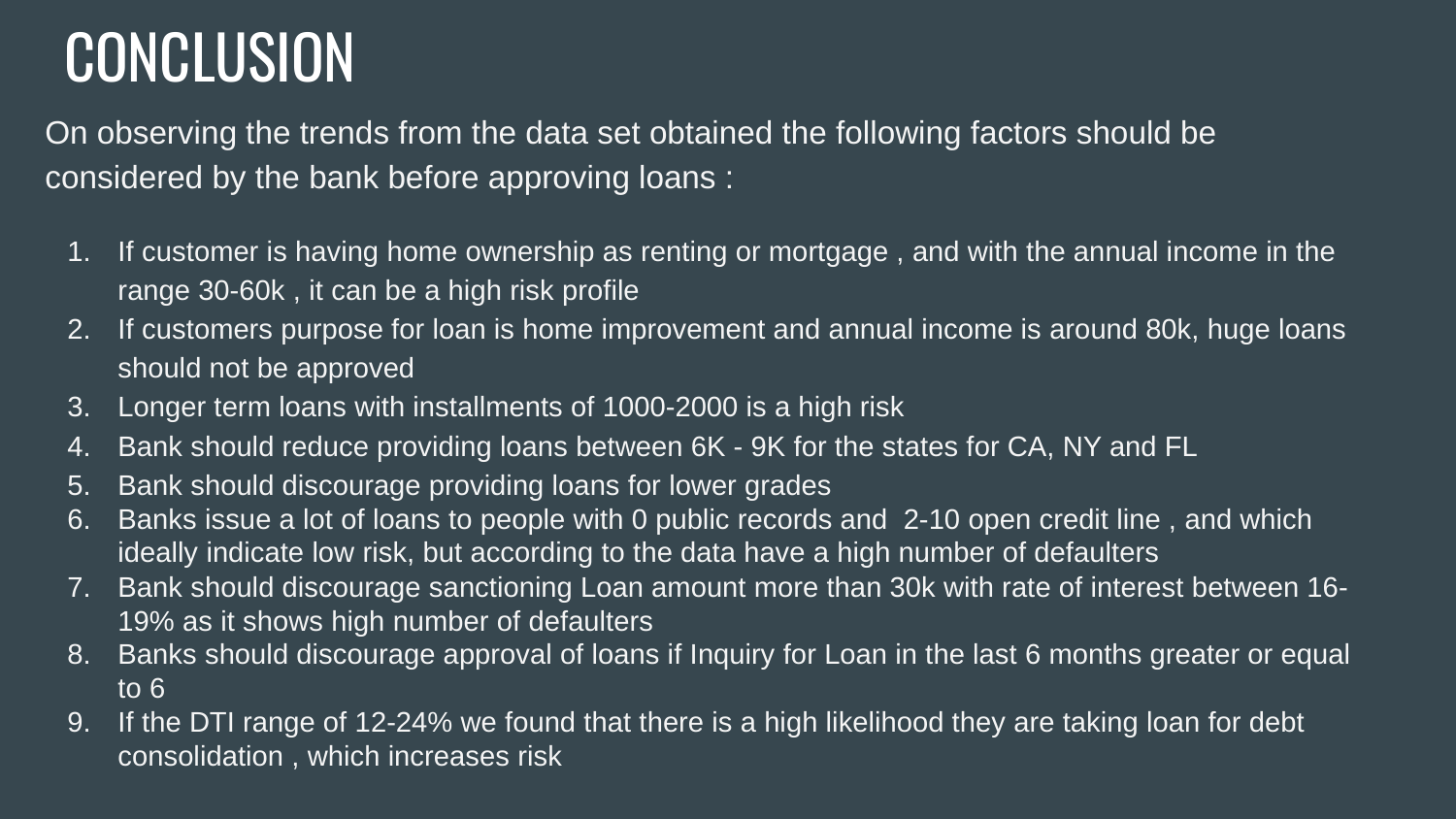

# CONCLUSION
On observing the trends from the data set obtained the following factors should be considered by the bank before approving loans :
If customer is having home ownership as renting or mortgage , and with the annual income in the range 30-60k , it can be a high risk profile
If customers purpose for loan is home improvement and annual income is around 80k, huge loans should not be approved
Longer term loans with installments of 1000-2000 is a high risk
Bank should reduce providing loans between 6K - 9K for the states for CA, NY and FL
Bank should discourage providing loans for lower grades
Banks issue a lot of loans to people with 0 public records and  2-10 open credit line , and which ideally indicate low risk, but according to the data have a high number of defaulters
Bank should discourage sanctioning Loan amount more than 30k with rate of interest between 16-19% as it shows high number of defaulters
Banks should discourage approval of loans if Inquiry for Loan in the last 6 months greater or equal to 6
If the DTI range of 12-24% we found that there is a high likelihood they are taking loan for debt  consolidation , which increases risk